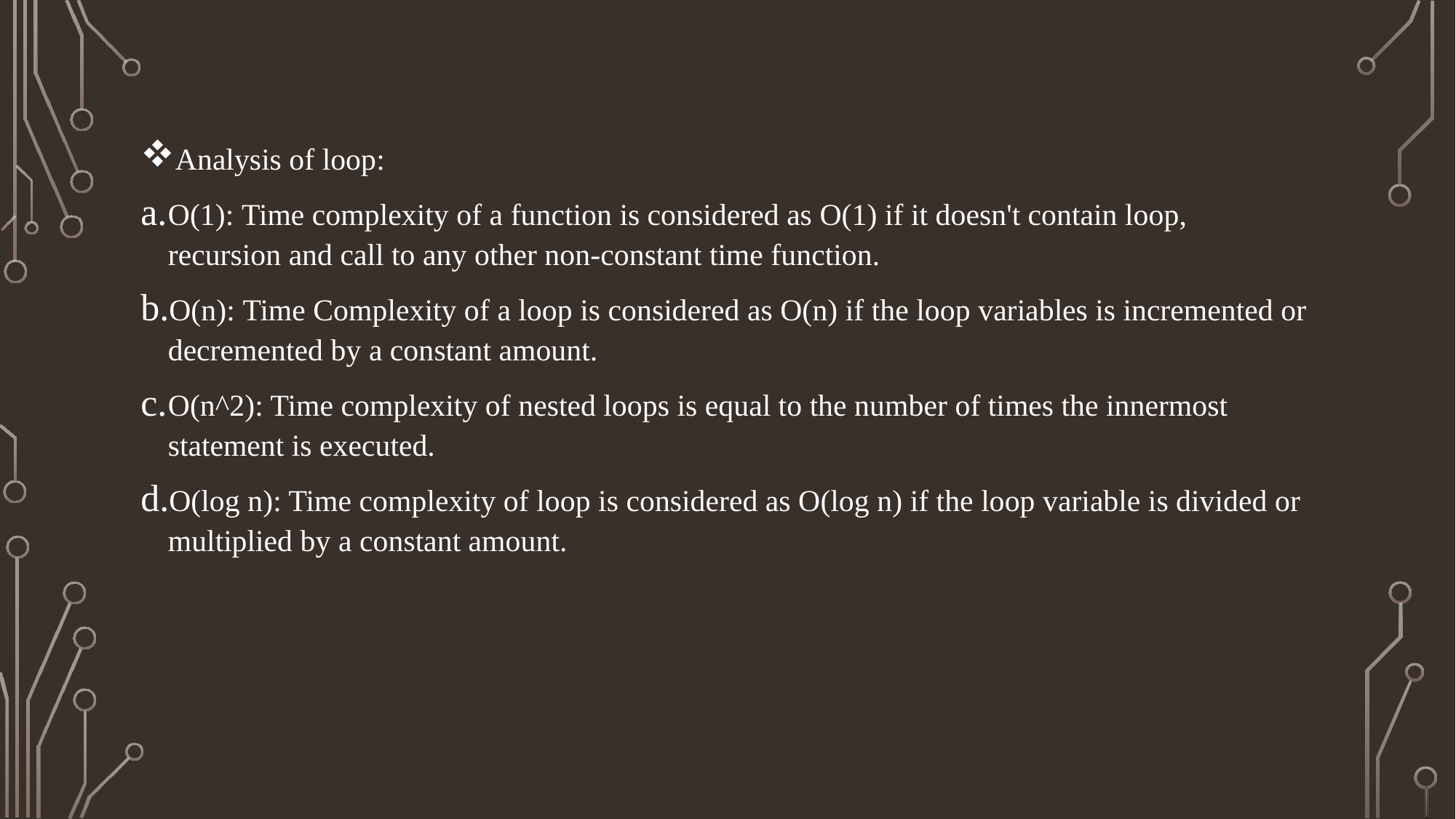

Analysis of loop:
O(1): Time complexity of a function is considered as O(1) if it doesn't contain loop, recursion and call to any other non-constant time function.
O(n): Time Complexity of a loop is considered as O(n) if the loop variables is incremented or decremented by a constant amount.
O(n^2): Time complexity of nested loops is equal to the number of times the innermost statement is executed.
O(log n): Time complexity of loop is considered as O(log n) if the loop variable is divided or multiplied by a constant amount.